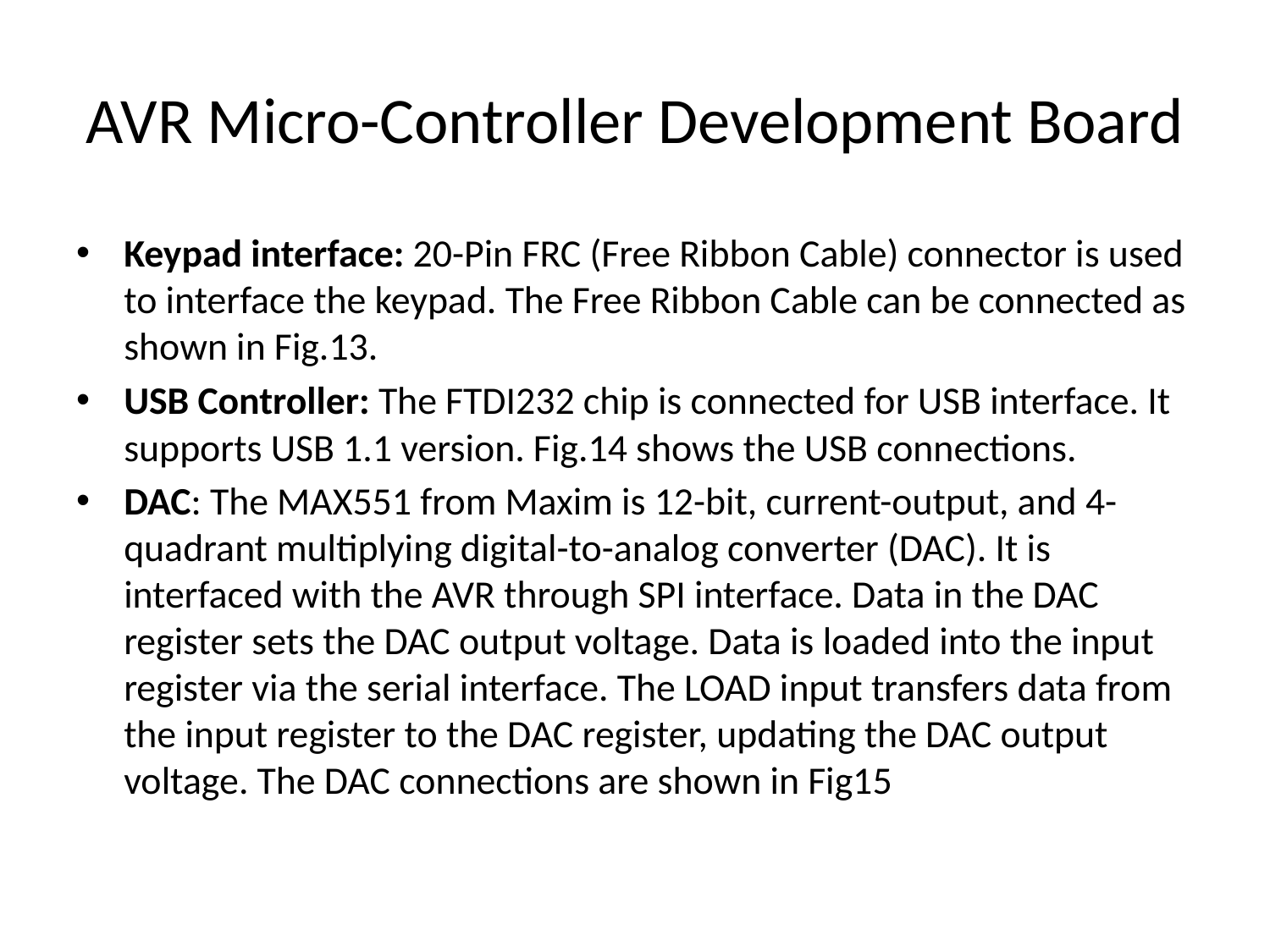

# AVR Micro-Controller Development Board
Keypad interface: 20-Pin FRC (Free Ribbon Cable) connector is used to interface the keypad. The Free Ribbon Cable can be connected as shown in Fig.13.
USB Controller: The FTDI232 chip is connected for USB interface. It supports USB 1.1 version. Fig.14 shows the USB connections.
DAC: The MAX551 from Maxim is 12-bit, current-output, and 4-quadrant multiplying digital-to-analog converter (DAC). It is interfaced with the AVR through SPI interface. Data in the DAC register sets the DAC output voltage. Data is loaded into the input register via the serial interface. The LOAD input transfers data from the input register to the DAC register, updating the DAC output voltage. The DAC connections are shown in Fig15